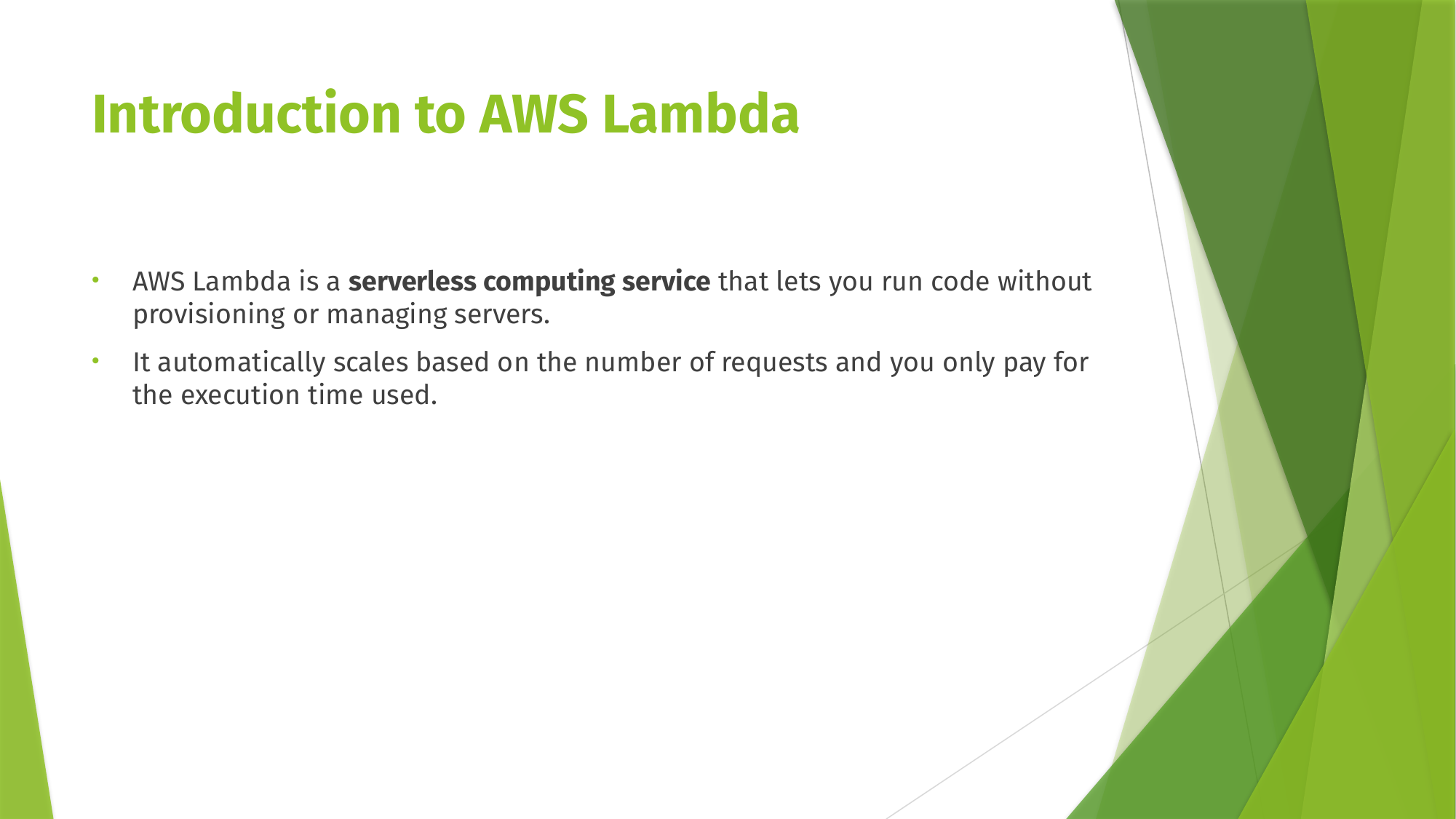

# Introduction to AWS Lambda
AWS Lambda is a serverless computing service that lets you run code without provisioning or managing servers.
It automatically scales based on the number of requests and you only pay for the execution time used.